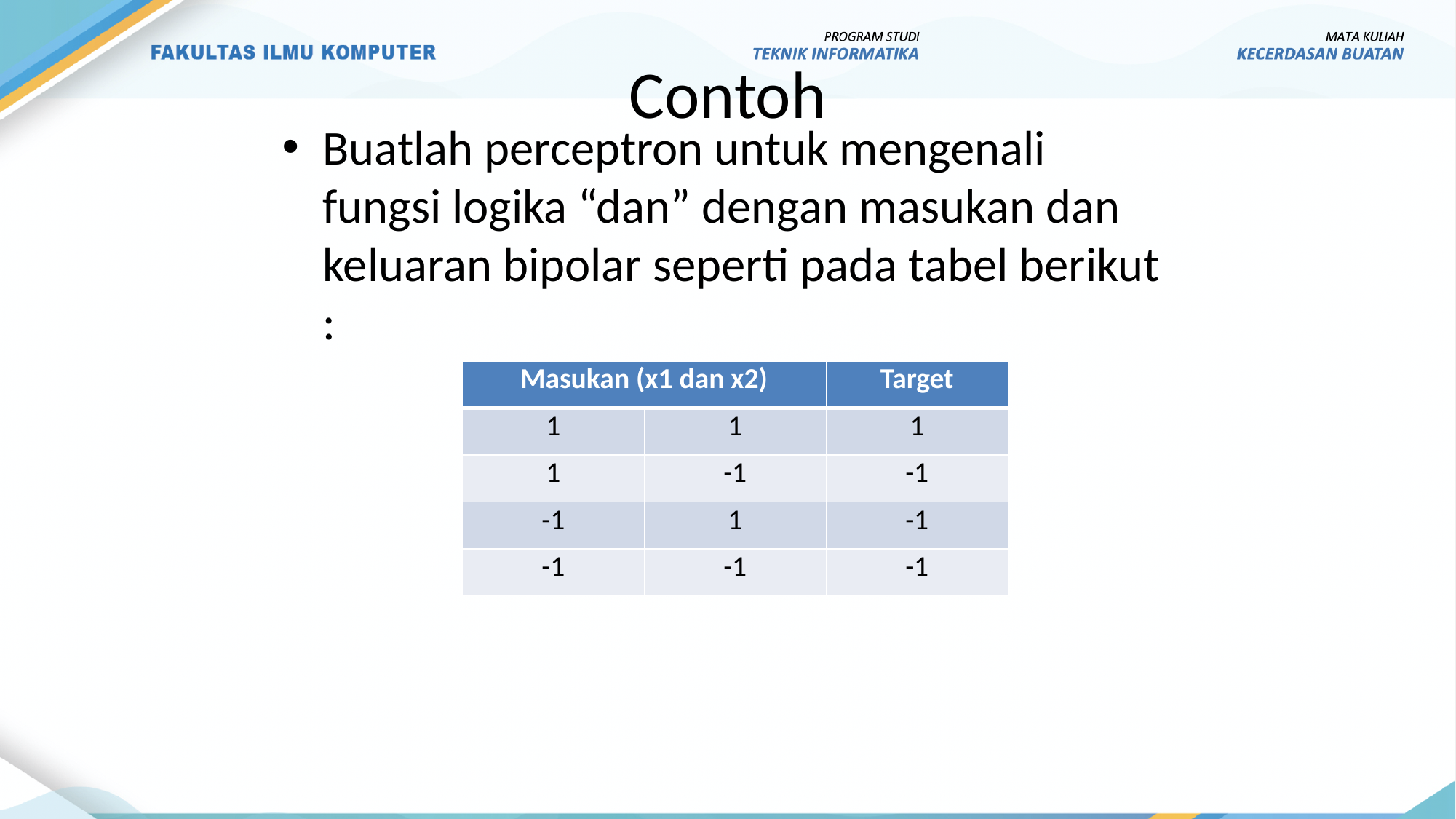

# Contoh
Buatlah perceptron untuk mengenali fungsi logika “dan” dengan masukan dan keluaran bipolar seperti pada tabel berikut :

| Masukan (x1 dan x2) |  | Target |
| --- | --- | --- |
| 1 | 1 | 1 |
| 1 | -1 | -1 |
| -1 | 1 | -1 |
| -1 | -1 | -1 |